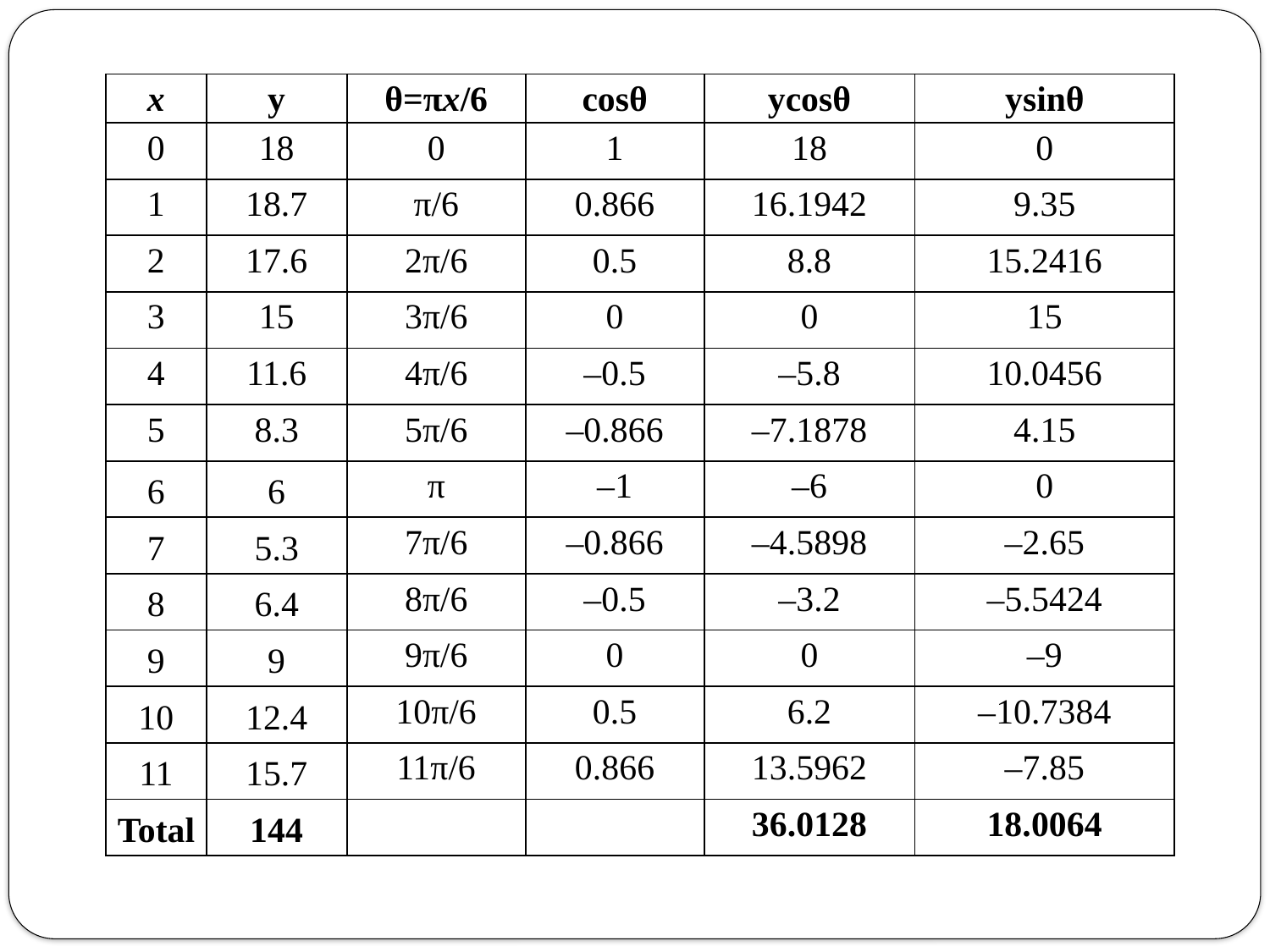

| x | y | θ=πx/6 | cosθ | ycosθ | ysinθ |
| --- | --- | --- | --- | --- | --- |
| 0 | 18 | 0 | 1 | 18 | 0 |
| 1 | 18.7 | π/6 | 0.866 | 16.1942 | 9.35 |
| 2 | 17.6 | 2π/6 | 0.5 | 8.8 | 15.2416 |
| 3 | 15 | 3π/6 | 0 | 0 | 15 |
| 4 | 11.6 | 4π/6 | –0.5 | –5.8 | 10.0456 |
| 5 | 8.3 | 5π/6 | –0.866 | –7.1878 | 4.15 |
| 6 | 6 | π | –1 | –6 | 0 |
| 7 | 5.3 | 7π/6 | –0.866 | –4.5898 | –2.65 |
| 8 | 6.4 | 8π/6 | –0.5 | –3.2 | –5.5424 |
| 9 | 9 | 9π/6 | 0 | 0 | –9 |
| 10 | 12.4 | 10π/6 | 0.5 | 6.2 | –10.7384 |
| 11 | 15.7 | 11π/6 | 0.866 | 13.5962 | –7.85 |
| Total | 144 |  |  | 36.0128 | 18.0064 |